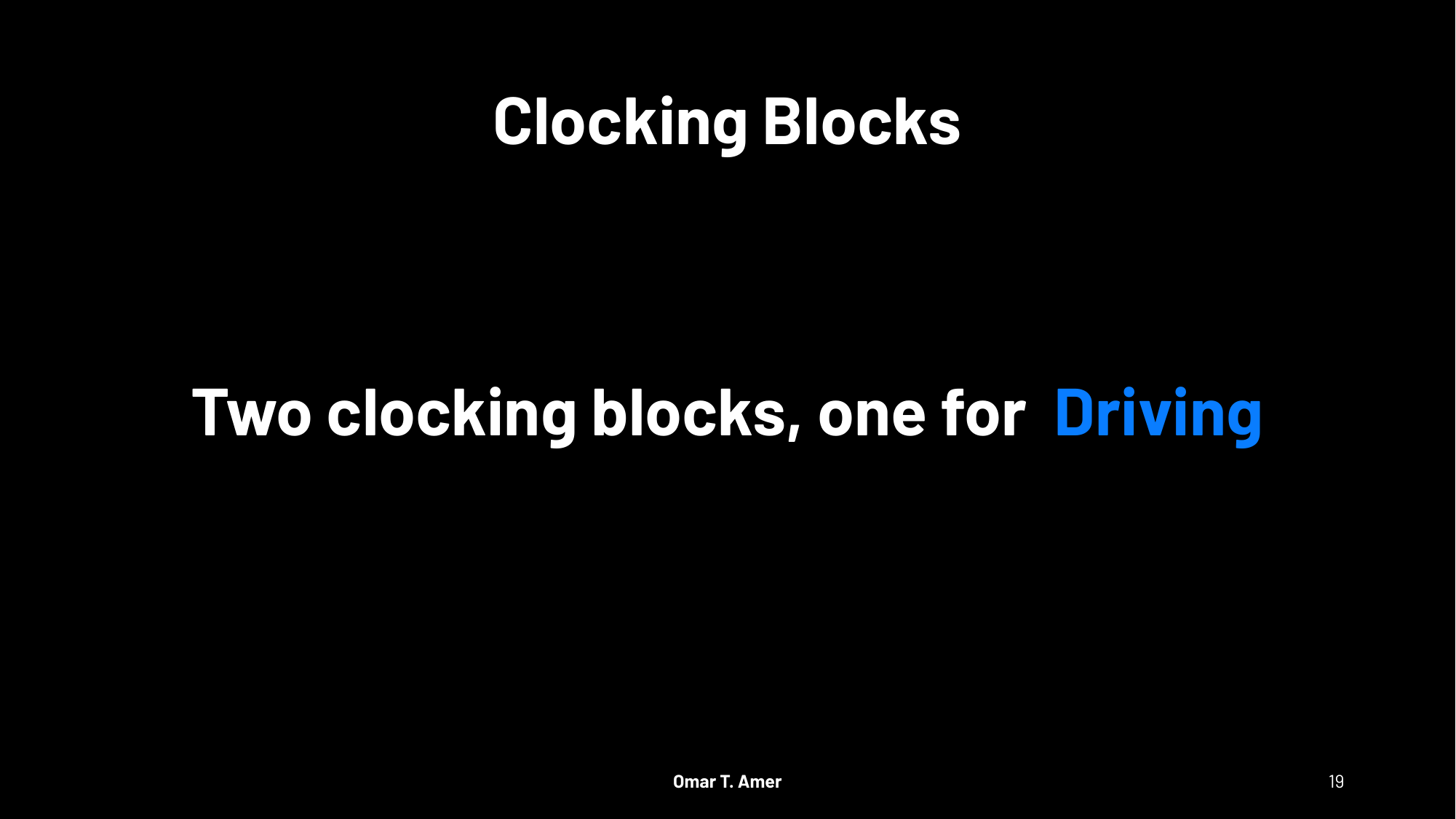

# Clocking Blocks
Two clocking blocks, one for  Driving
Omar T. Amer
19